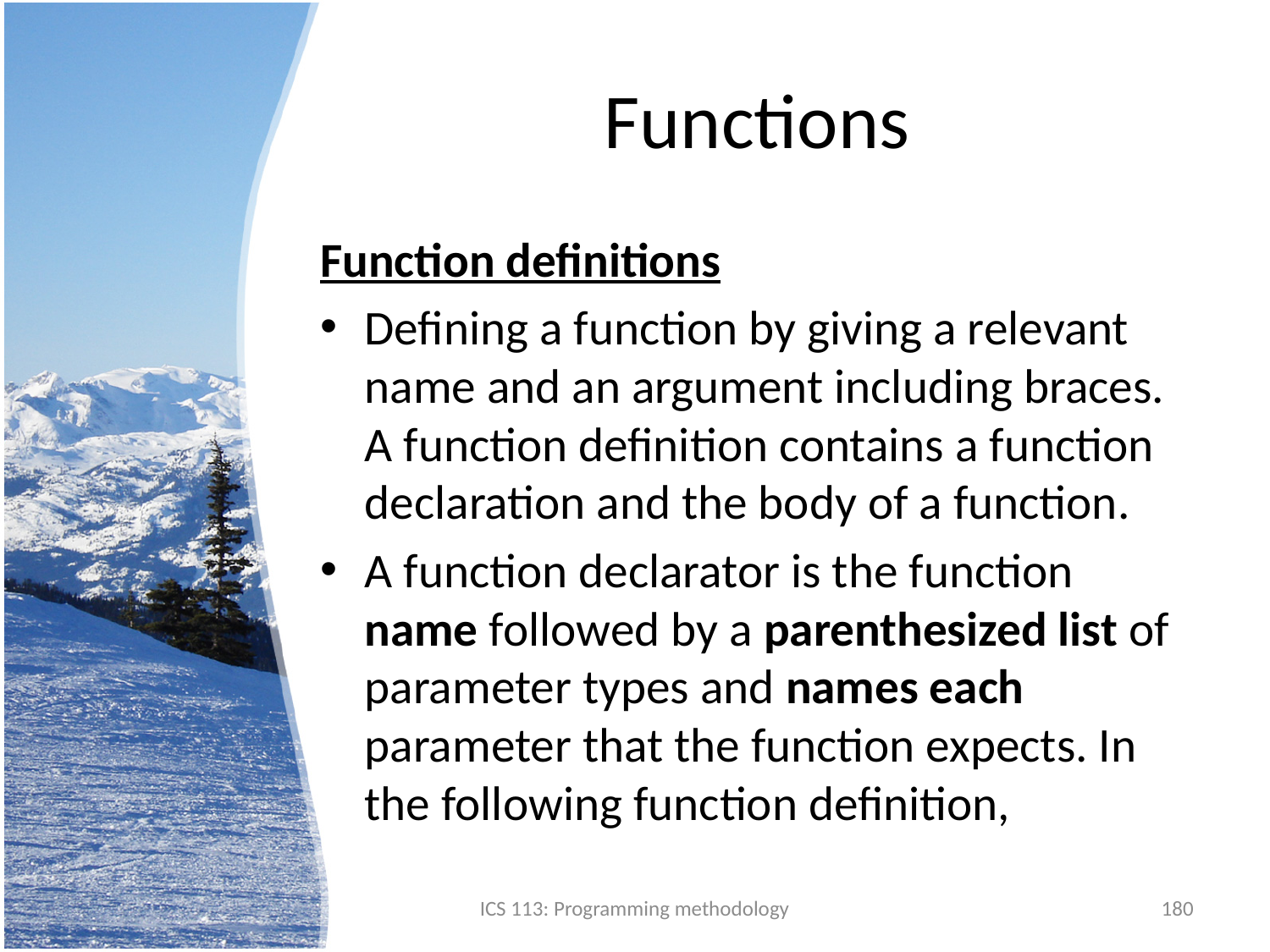

# Functions
Function definitions
Defining a function by giving a relevant name and an argument including braces.  A function definition contains a function declaration and the body of a function.
A function declarator is the function name followed by a parenthesized list of parameter types and names each parameter that the function expects. In the following function definition,

ICS 113: Programming methodology
180